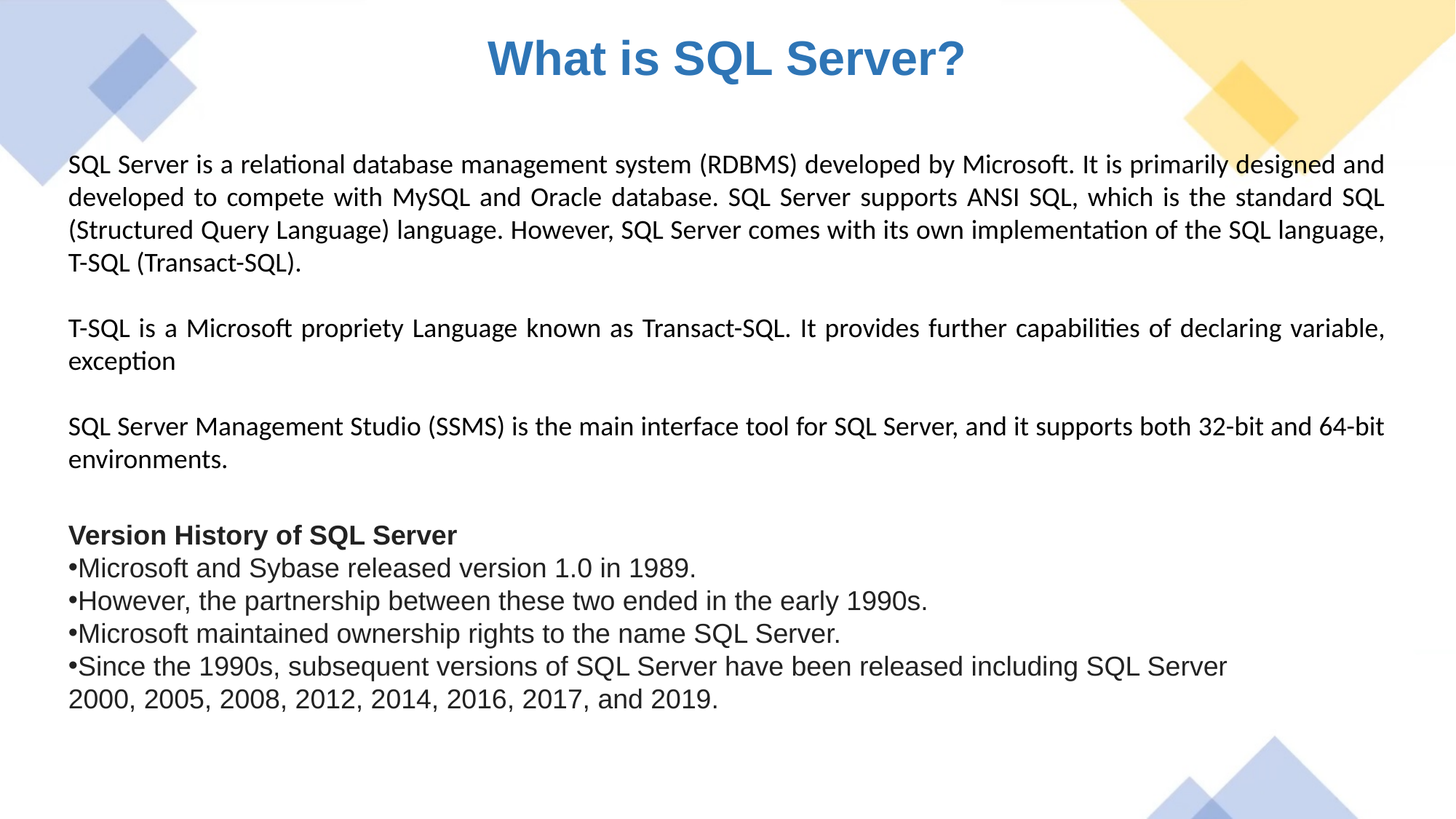

What is SQL Server?
SQL Server is a relational database management system (RDBMS) developed by Microsoft. It is primarily designed and developed to compete with MySQL and Oracle database. SQL Server supports ANSI SQL, which is the standard SQL (Structured Query Language) language. However, SQL Server comes with its own implementation of the SQL language, T-SQL (Transact-SQL).

T-SQL is a Microsoft propriety Language known as Transact-SQL. It provides further capabilities of declaring variable, exception

SQL Server Management Studio (SSMS) is the main interface tool for SQL Server, and it supports both 32-bit and 64-bit environments.
Version History of SQL Server
Microsoft and Sybase released version 1.0 in 1989.
However, the partnership between these two ended in the early 1990s.
Microsoft maintained ownership rights to the name SQL Server.
Since the 1990s, subsequent versions of SQL Server have been released including SQL Server 2000, 2005, 2008, 2012, 2014, 2016, 2017, and 2019.